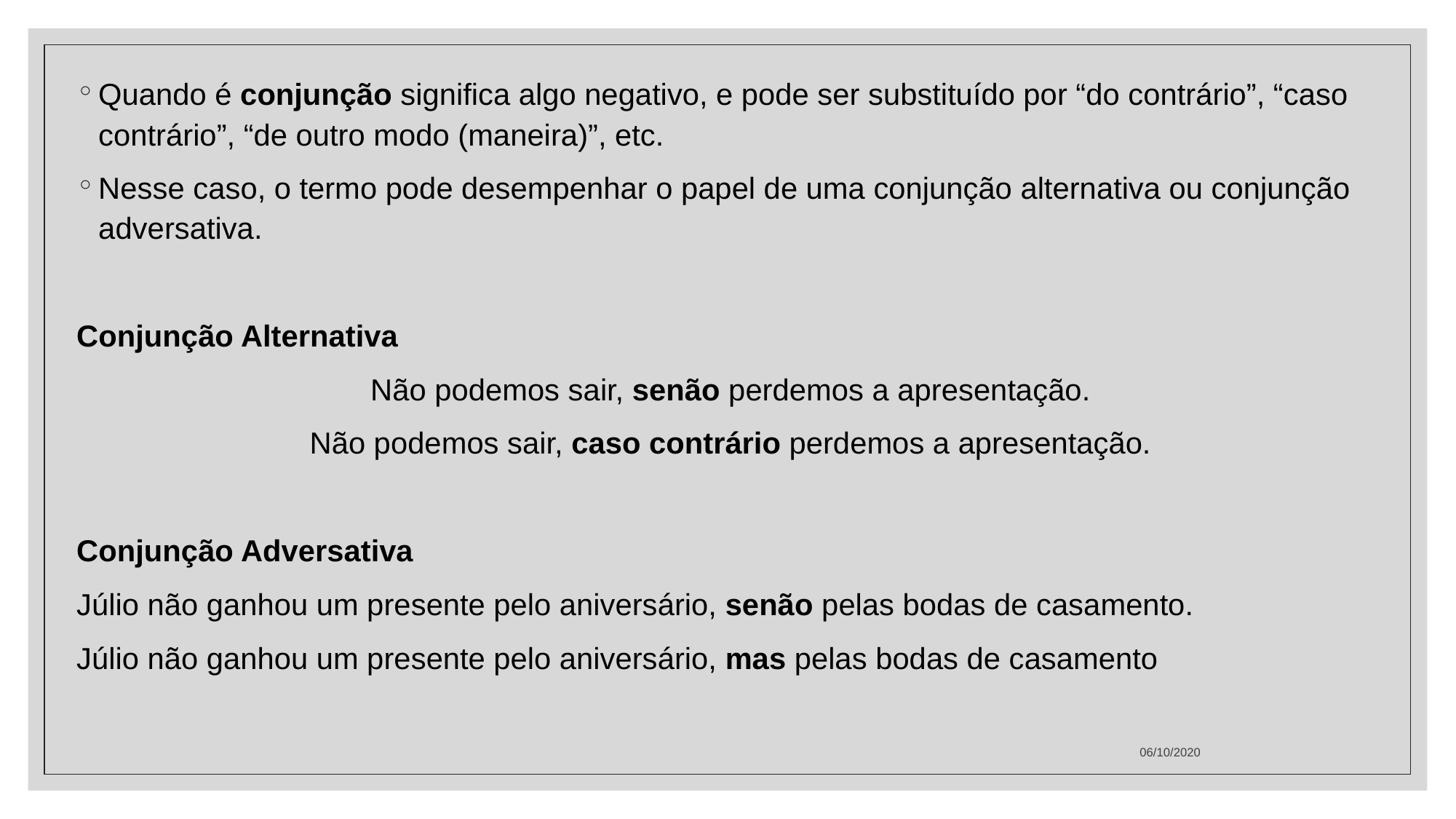

Quando é conjunção significa algo negativo, e pode ser substituído por “do contrário”, “caso contrário”, “de outro modo (maneira)”, etc.
Nesse caso, o termo pode desempenhar o papel de uma conjunção alternativa ou conjunção adversativa.

Conjunção Alternativa
Não podemos sair, senão perdemos a apresentação.
Não podemos sair, caso contrário perdemos a apresentação.

Conjunção Adversativa
Júlio não ganhou um presente pelo aniversário, senão pelas bodas de casamento.
Júlio não ganhou um presente pelo aniversário, mas pelas bodas de casamento

06/10/2020